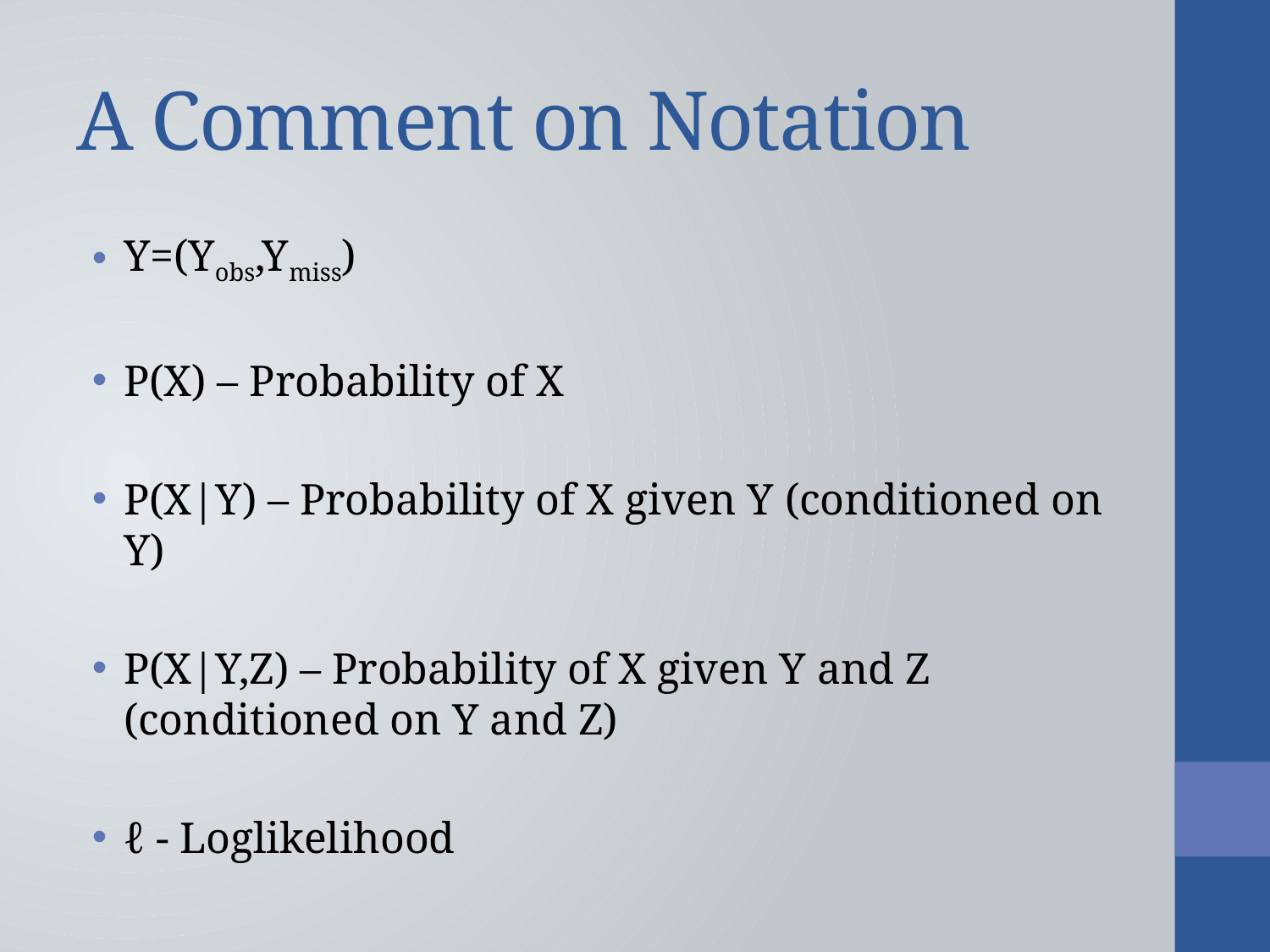

# A Comment on Notation
Y=(Yobs,Ymiss)

P(X) – Probability of X

P(X|Y) – Probability of X given Y (conditioned on Y)

P(X|Y,Z) – Probability of X given Y and Z (conditioned on Y and Z)

ℓ - Loglikelihood